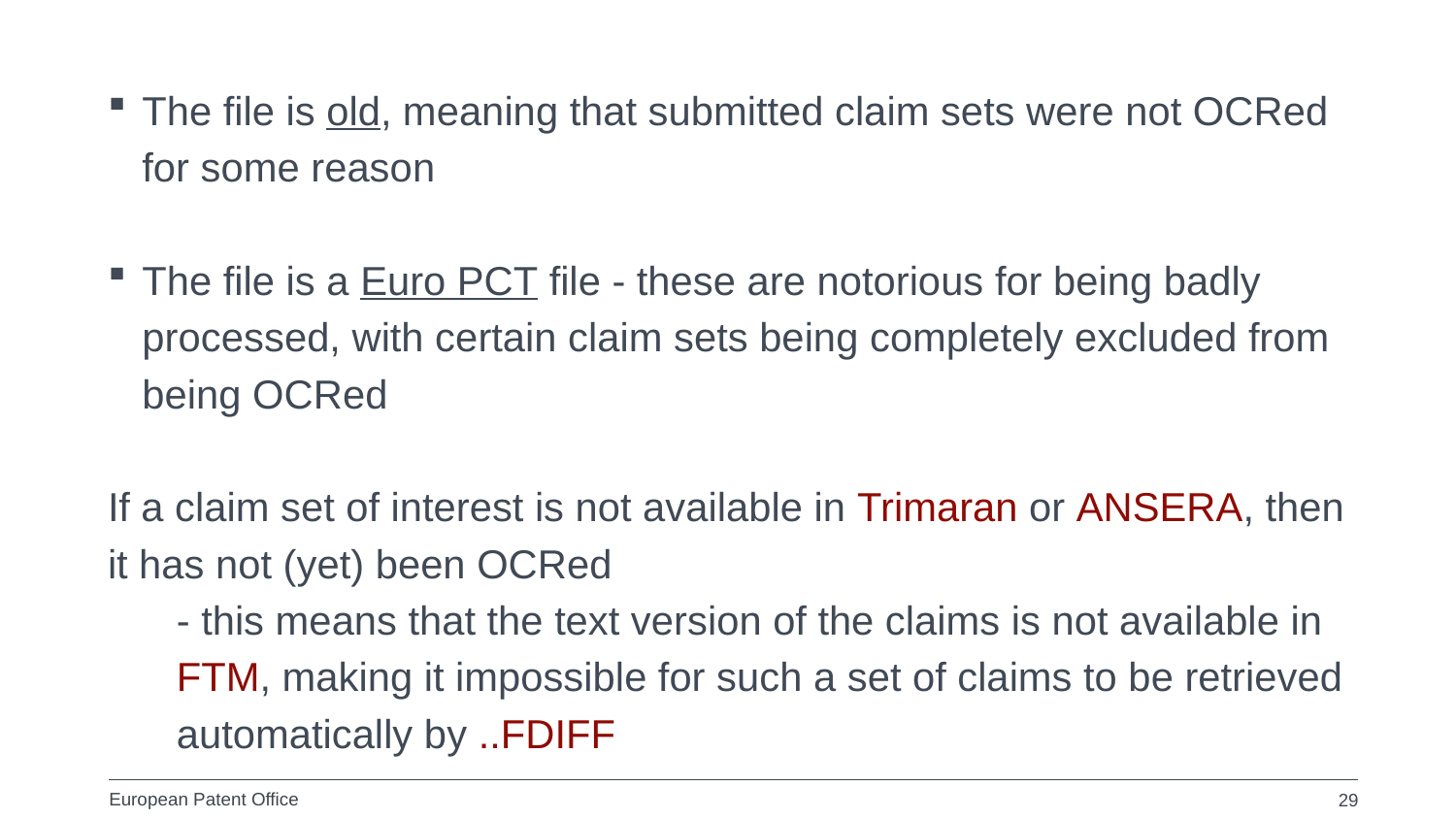

#
The file is old, meaning that submitted claim sets were not OCRed for some reason

The file is a Euro PCT file - these are notorious for being badly processed, with certain claim sets being completely excluded from being OCRed

If a claim set of interest is not available in Trimaran or ANSERA, then it has not (yet) been OCRed
- this means that the text version of the claims is not available in FTM, making it impossible for such a set of claims to be retrieved automatically by ..FDIFF
29